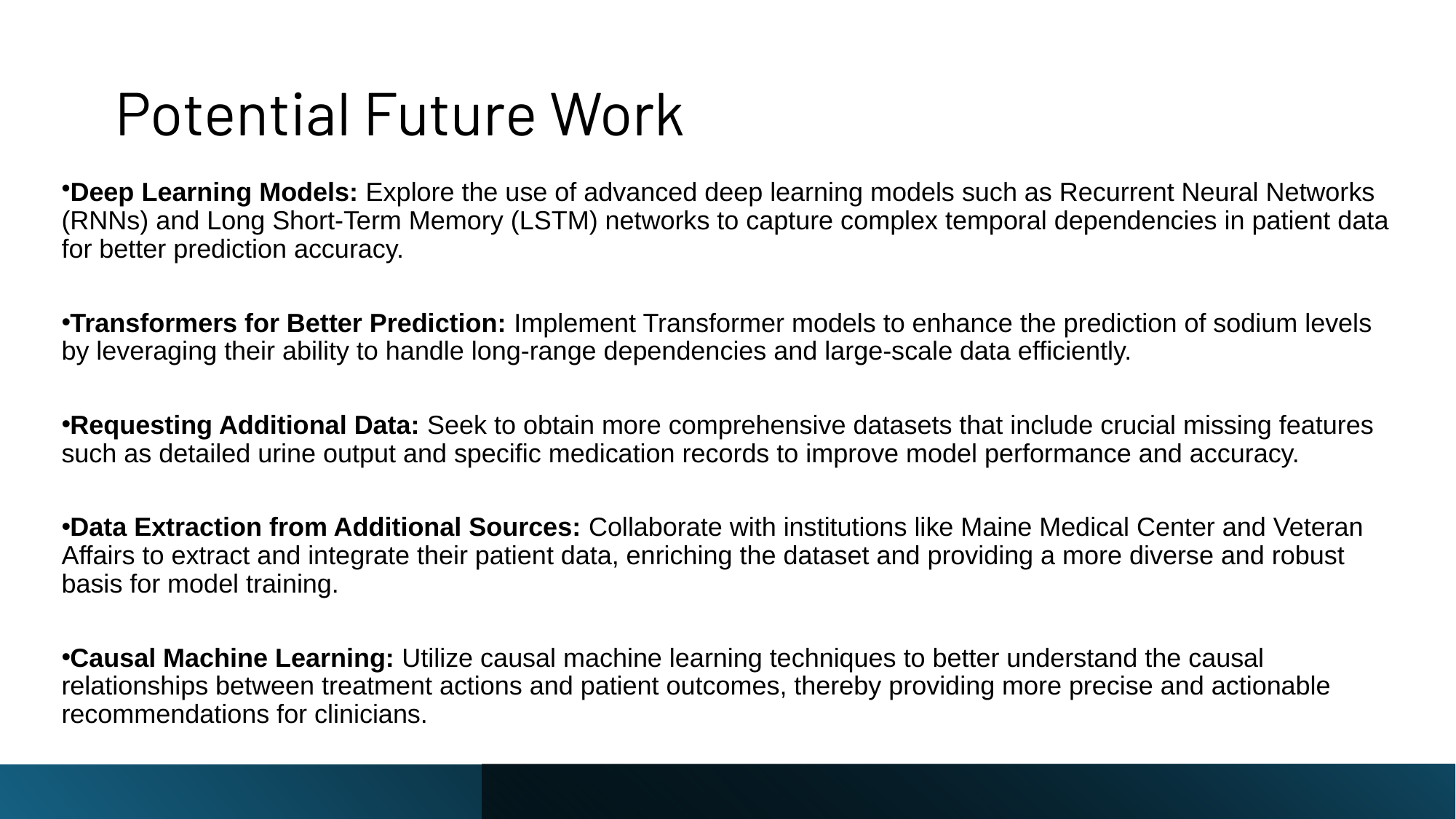

# Potential Future Work
Deep Learning Models: Explore the use of advanced deep learning models such as Recurrent Neural Networks (RNNs) and Long Short-Term Memory (LSTM) networks to capture complex temporal dependencies in patient data for better prediction accuracy.

Transformers for Better Prediction: Implement Transformer models to enhance the prediction of sodium levels by leveraging their ability to handle long-range dependencies and large-scale data efficiently.

Requesting Additional Data: Seek to obtain more comprehensive datasets that include crucial missing features such as detailed urine output and specific medication records to improve model performance and accuracy.

Data Extraction from Additional Sources: Collaborate with institutions like Maine Medical Center and Veteran Affairs to extract and integrate their patient data, enriching the dataset and providing a more diverse and robust basis for model training.

Causal Machine Learning: Utilize causal machine learning techniques to better understand the causal relationships between treatment actions and patient outcomes, thereby providing more precise and actionable recommendations for clinicians.